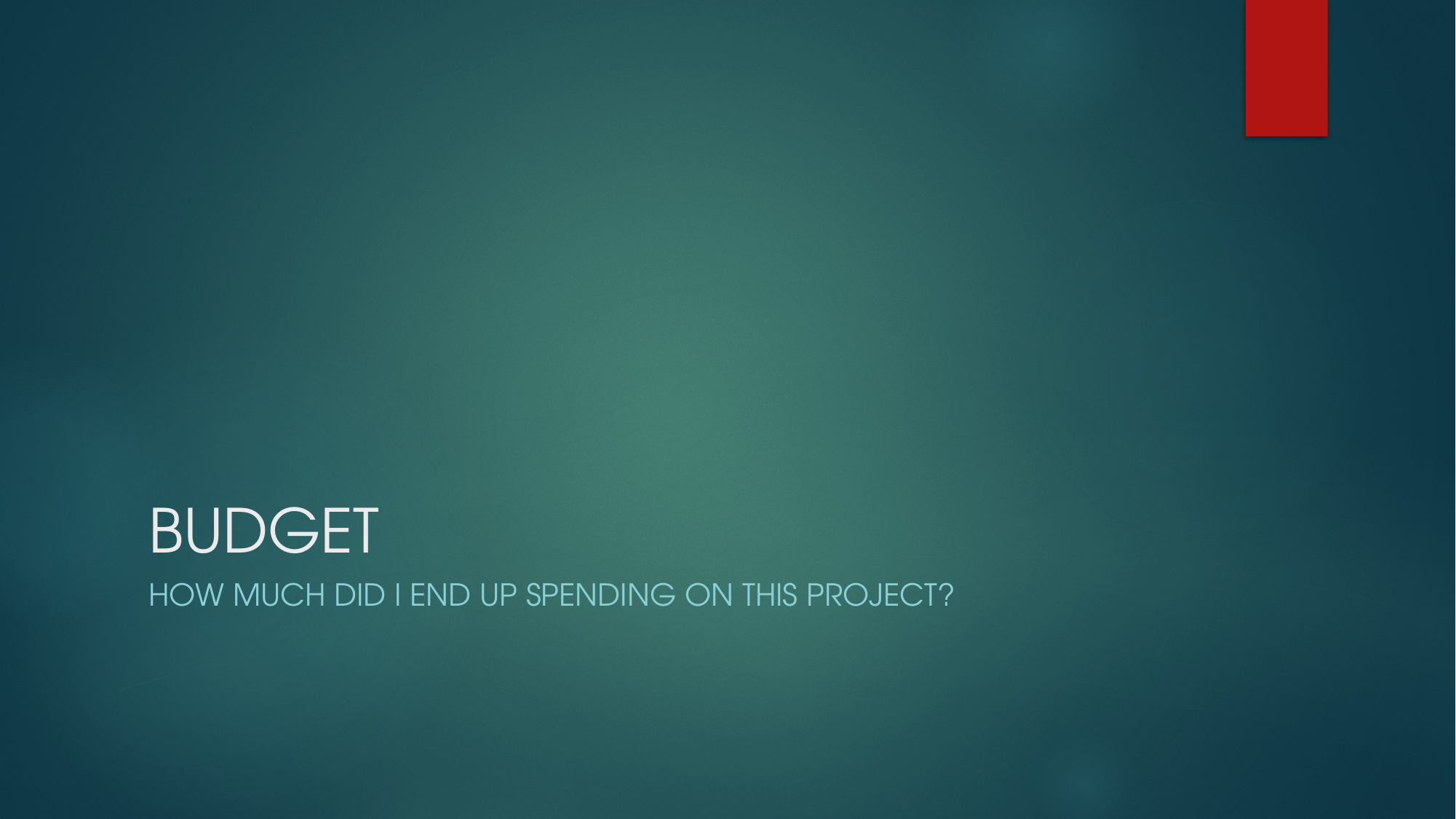

# BUDGET
How much did I end up spending on this project?